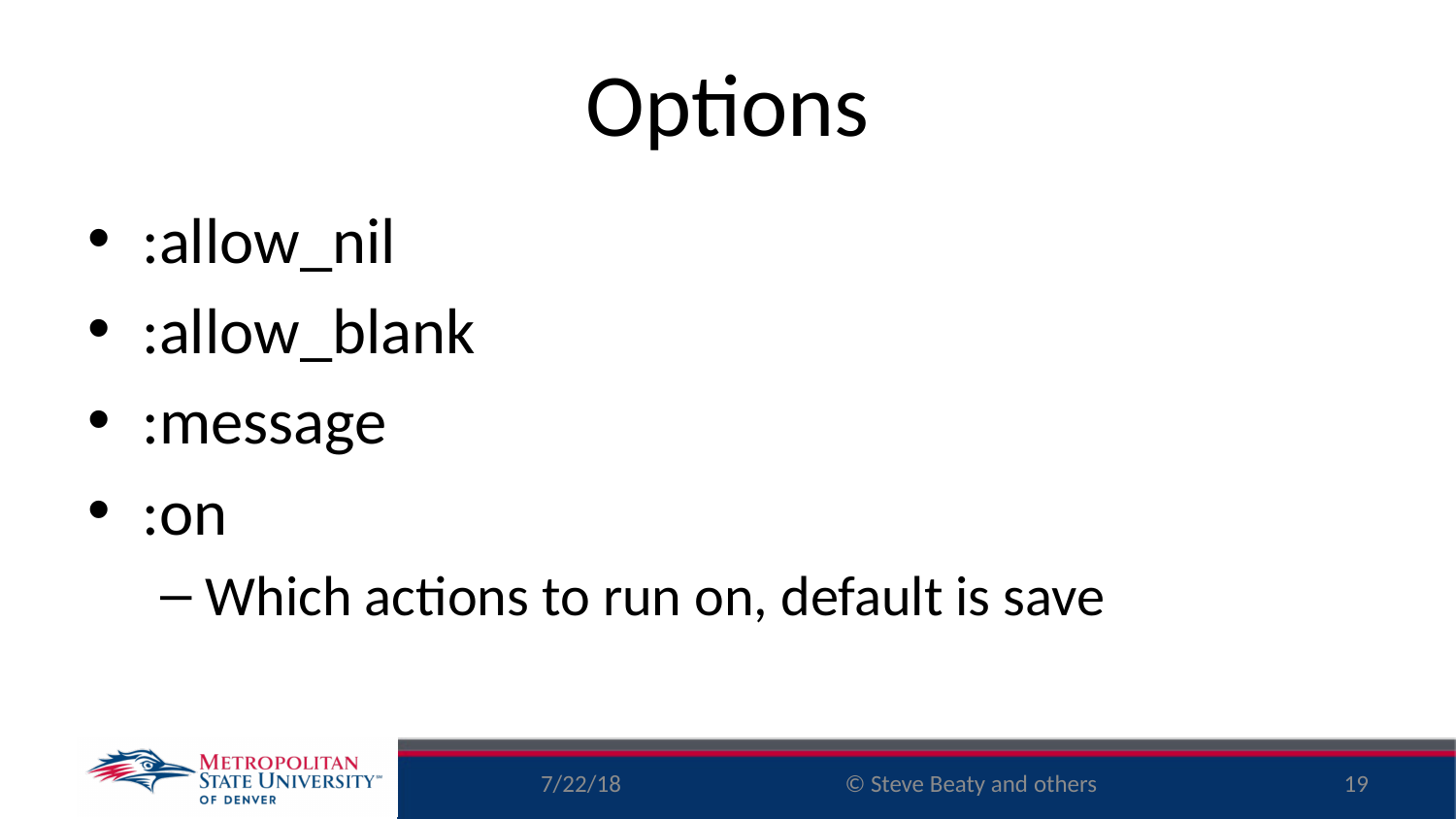

# Options
:allow_nil
:allow_blank
:message
:on
Which actions to run on, default is save
7/22/18
19
© Steve Beaty and others